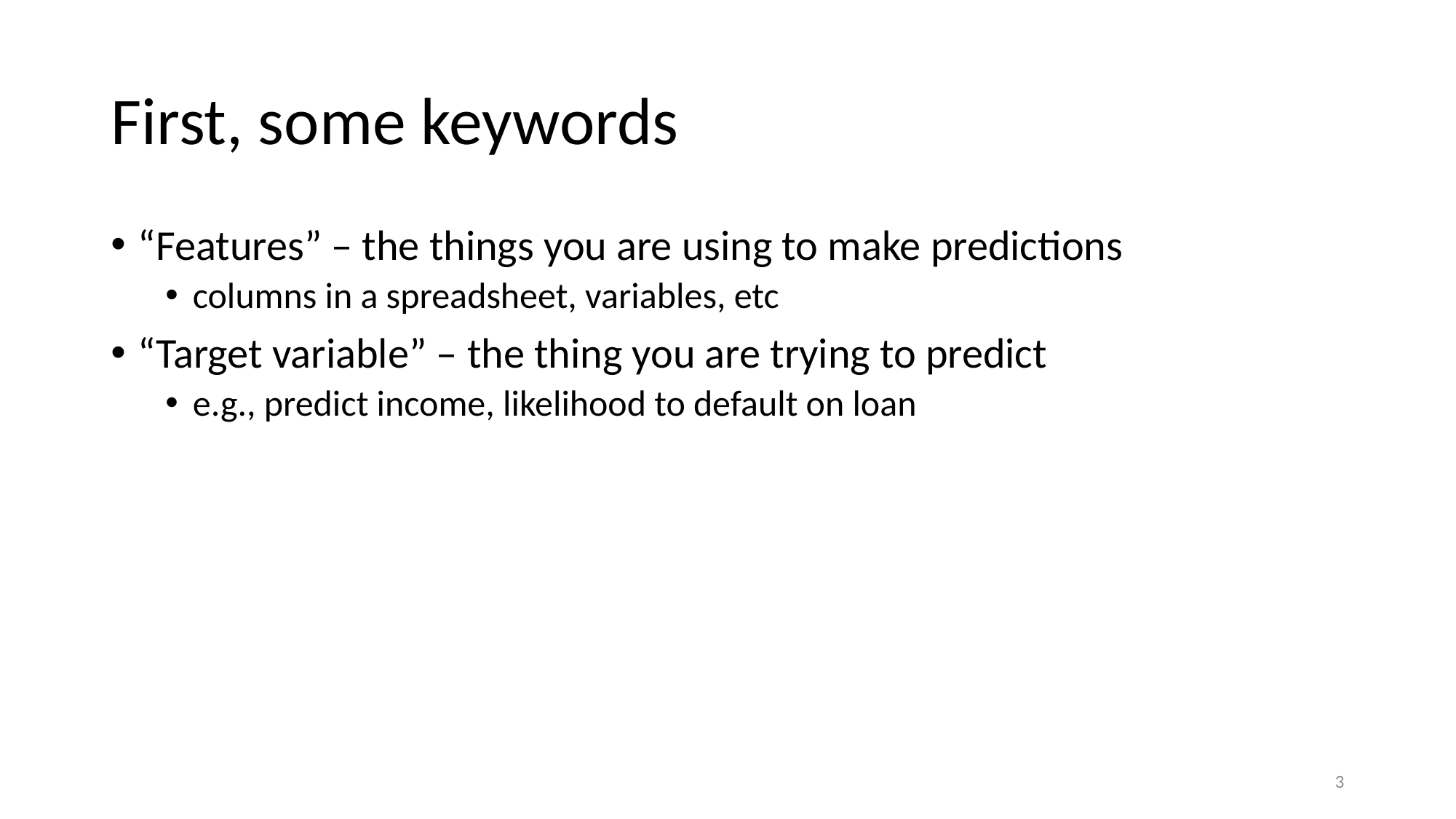

# First, some keywords
“Features” – the things you are using to make predictions
columns in a spreadsheet, variables, etc
“Target variable” – the thing you are trying to predict
e.g., predict income, likelihood to default on loan
3